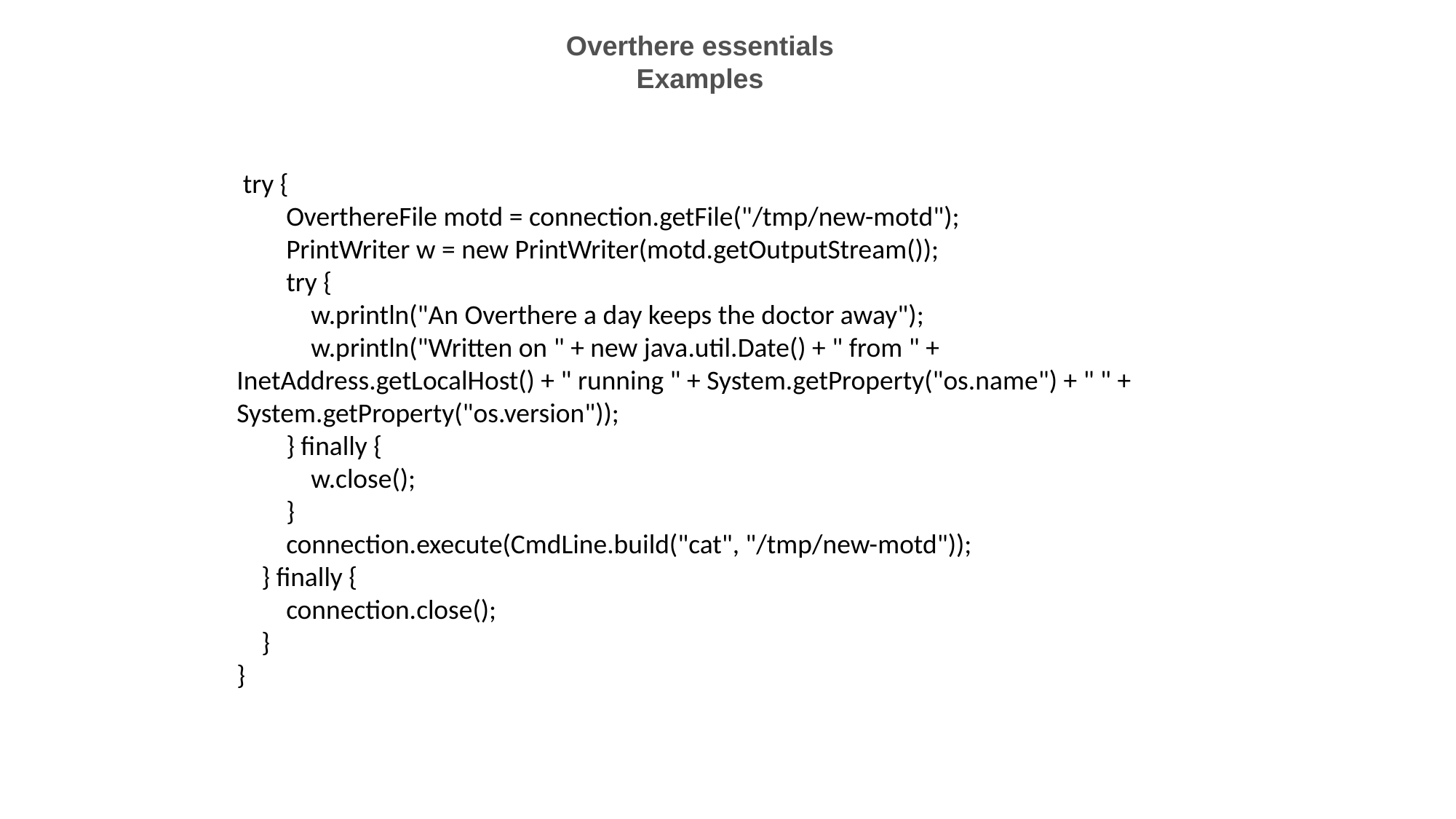

Overthere essentials
Examples
 try {
        OverthereFile motd = connection.getFile("/tmp/new-motd");
        PrintWriter w = new PrintWriter(motd.getOutputStream());
        try {
            w.println("An Overthere a day keeps the doctor away");
            w.println("Written on " + new java.util.Date() + " from " + InetAddress.getLocalHost() + " running " + System.getProperty("os.name") + " " + System.getProperty("os.version"));
        } finally {
            w.close();
        }
        connection.execute(CmdLine.build("cat", "/tmp/new-motd"));
    } finally {
        connection.close();
    }
}